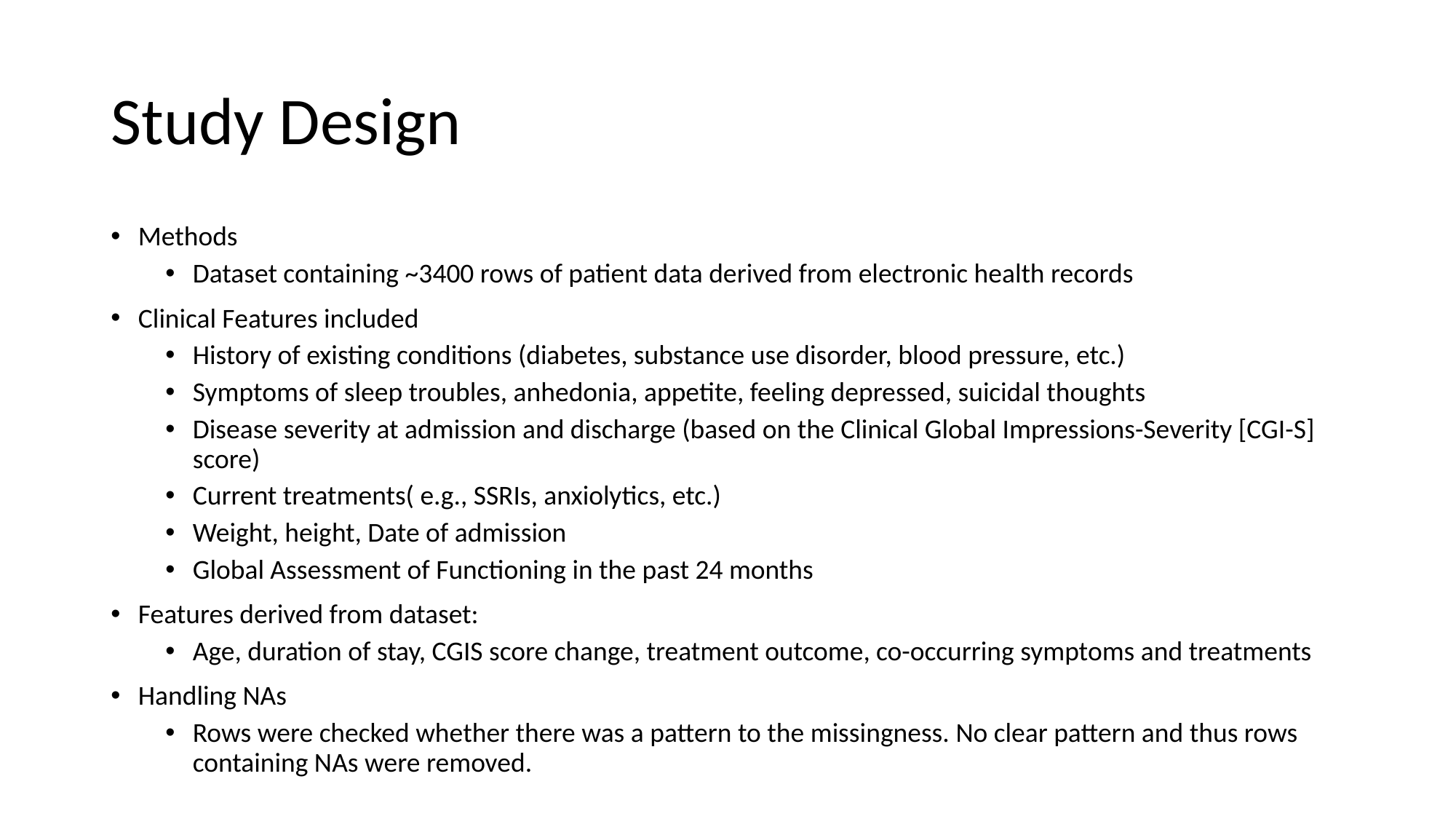

# Study Design
Methods
Dataset containing ~3400 rows of patient data derived from electronic health records
Clinical Features included
History of existing conditions (diabetes, substance use disorder, blood pressure, etc.)
Symptoms of sleep troubles, anhedonia, appetite, feeling depressed, suicidal thoughts
Disease severity at admission and discharge (based on the Clinical Global Impressions-Severity [CGI-S] score)
Current treatments( e.g., SSRIs, anxiolytics, etc.)
Weight, height, Date of admission
Global Assessment of Functioning in the past 24 months
Features derived from dataset:
Age, duration of stay, CGIS score change, treatment outcome, co-occurring symptoms and treatments
Handling NAs
Rows were checked whether there was a pattern to the missingness. No clear pattern and thus rows containing NAs were removed.